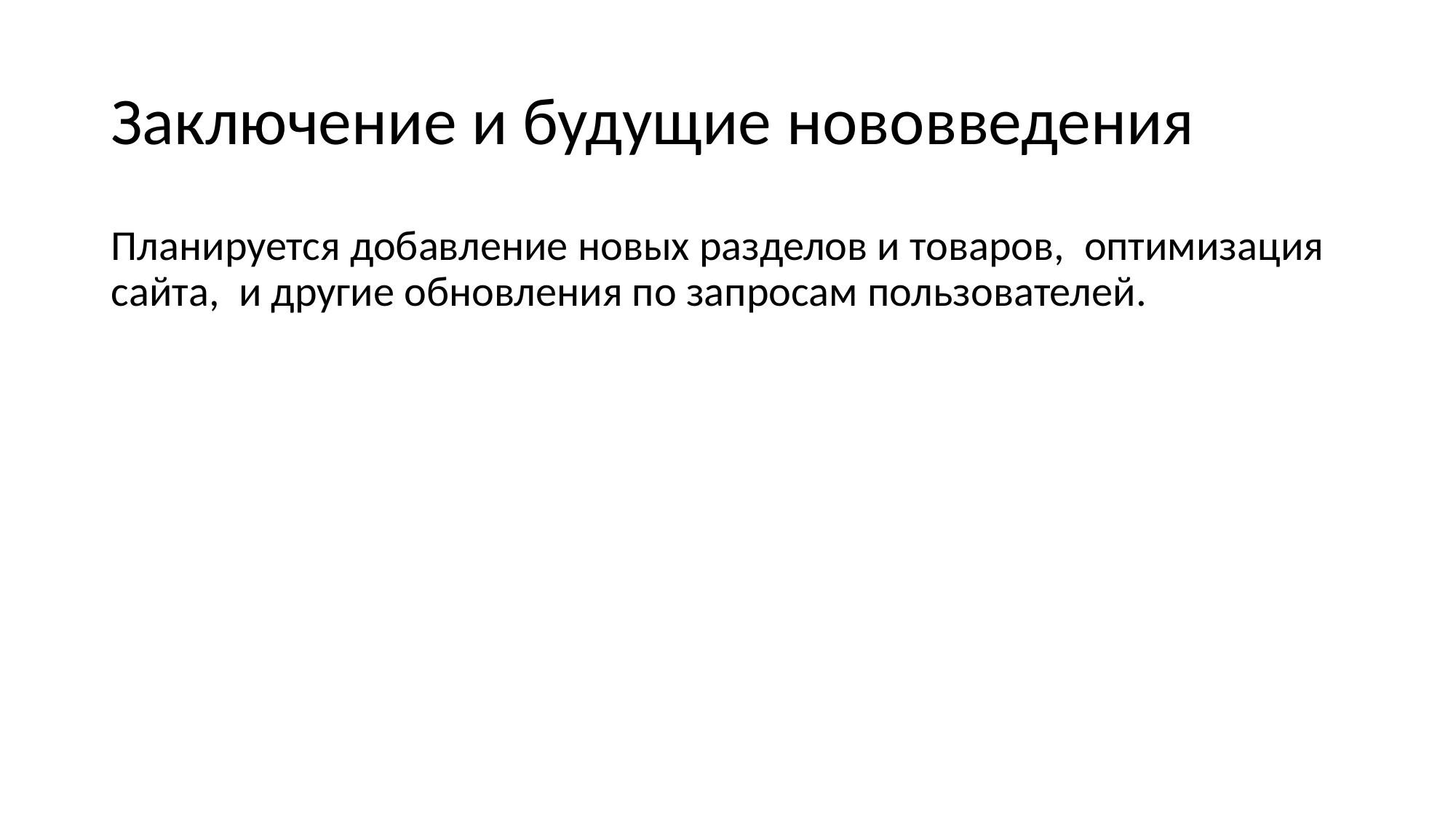

# Заключение и будущие нововведения
Планируется добавление новых разделов и товаров,  оптимизация сайта,  и другие обновления по запросам пользователей.